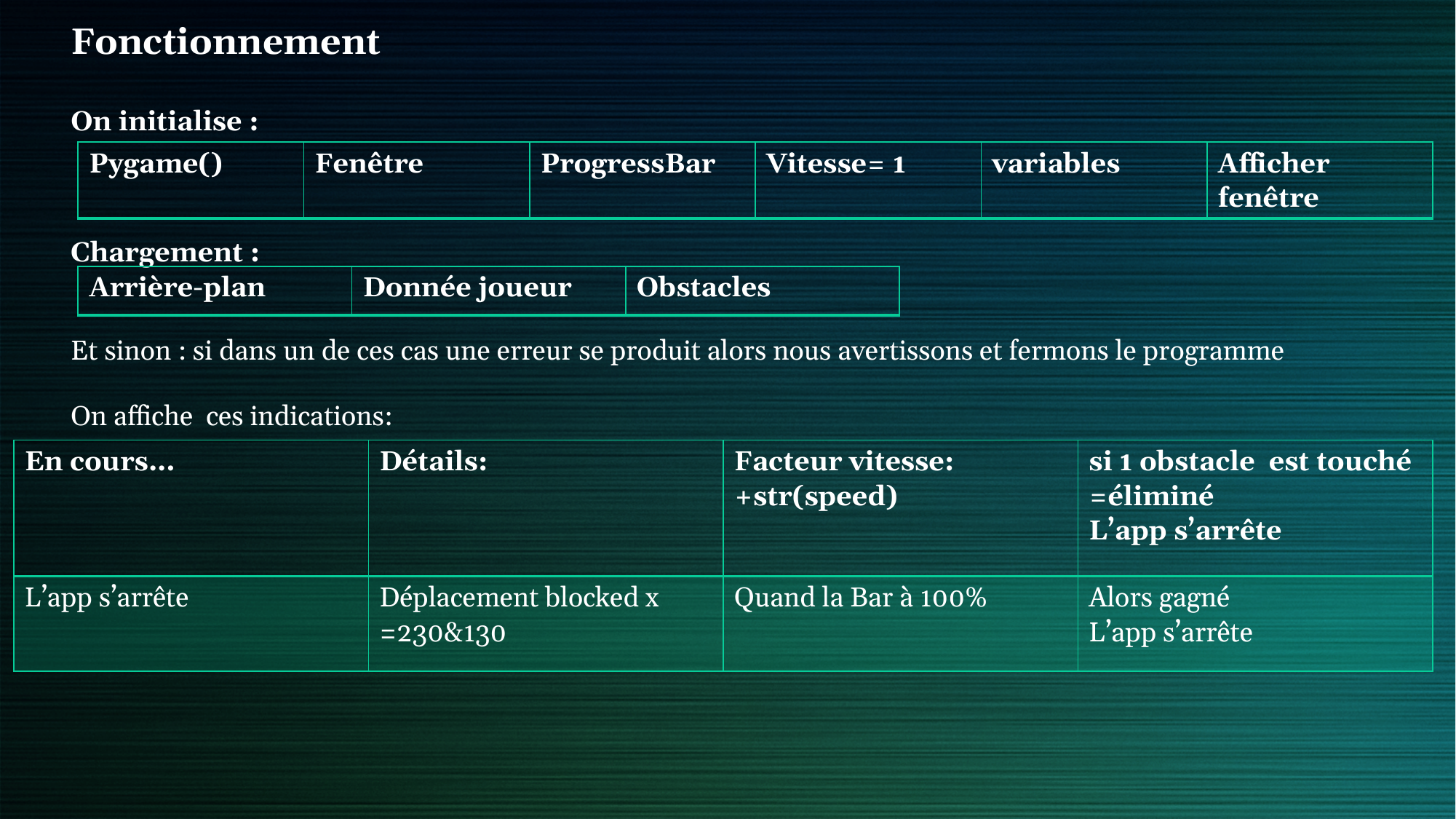

Fonctionnement
On initialise :

Chargement :

Et sinon : si dans un de ces cas une erreur se produit alors nous avertissons et fermons le programme

On affiche  ces indications:

| Pygame() | Fenêtre | ProgressBar | Vitesse= 1 | variables | Afficher fenêtre |
| --- | --- | --- | --- | --- | --- |
| Arrière-plan | Donnée joueur | Obstacles |
| --- | --- | --- |
| En cours... | Détails: | Facteur vitesse: +str(speed) | si 1 obstacle est touché =éliminé L’app s’arrête |
| --- | --- | --- | --- |
| L’app s’arrête | Déplacement blocked x =230&130 | Quand la Bar à 100% | Alors gagné L’app s’arrête |